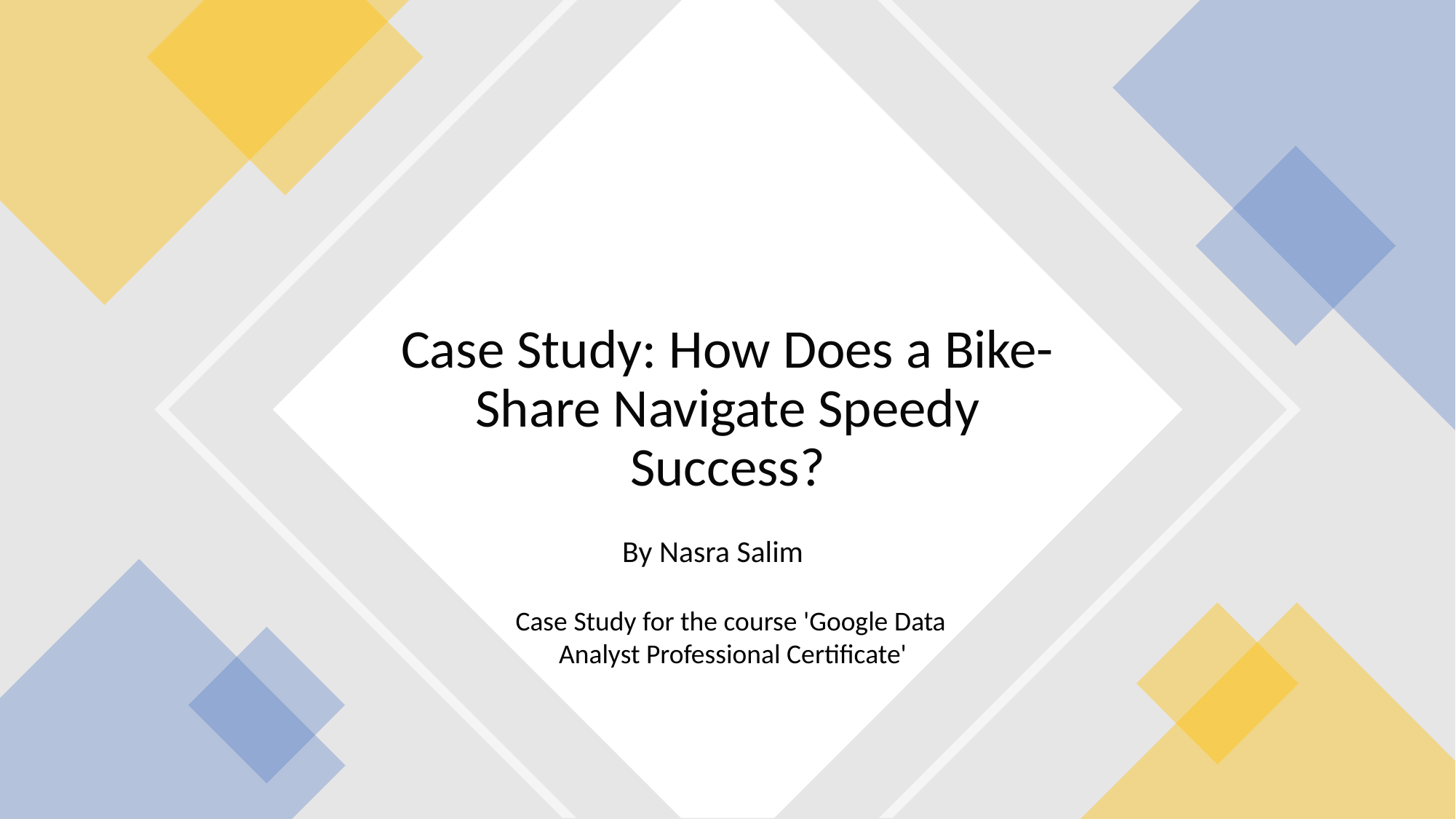

# Case Study: How Does a Bike-Share Navigate Speedy Success?
By Nasra Salim
Case Study for the course 'Google Data
       Analyst Professional Certificate'